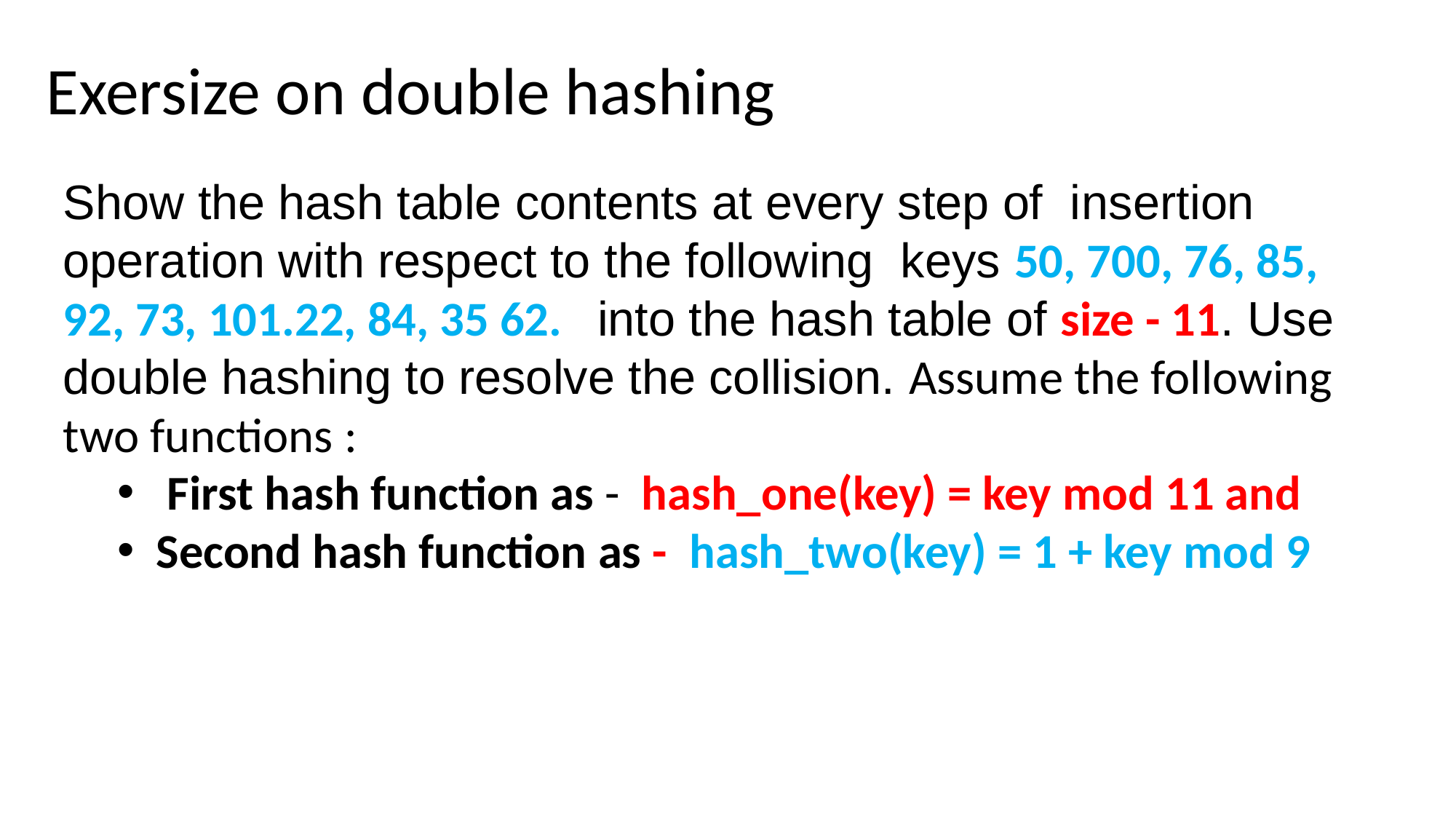

# Exersize on double hashing
Show the hash table contents at every step of  insertion operation with respect to the following  keys 50, 700, 76, 85, 92, 73, 101.22, 84, 35 62.   into the hash table of size - 11. Use double hashing to resolve the collision. Assume the following two functions :
 First hash function as -  hash_one(key) = key mod 11 and
Second hash function as -  hash_two(key) = 1 + key mod 9